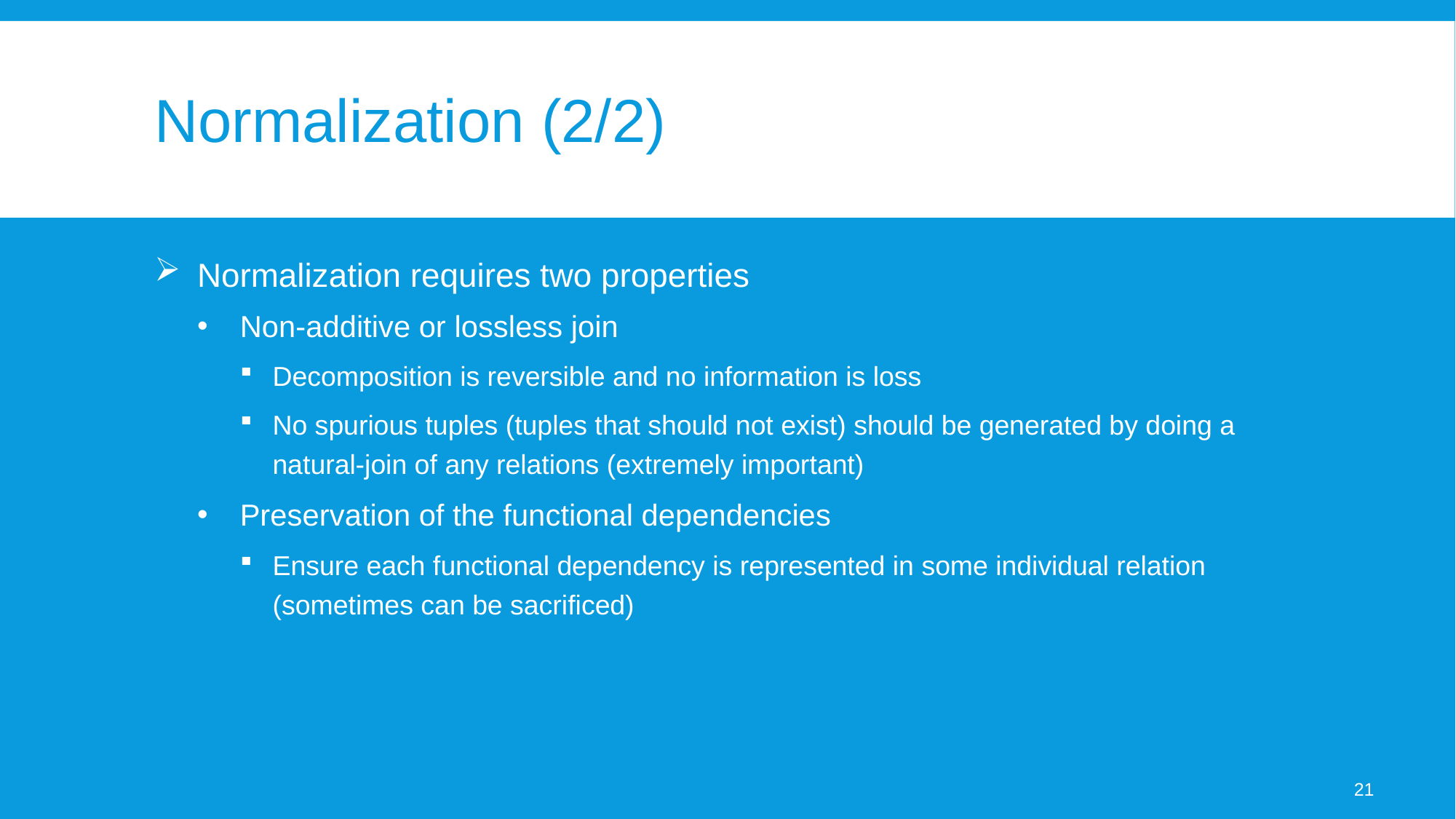

# Normalization (2/2)
Normalization requires two properties
Non-additive or lossless join
Decomposition is reversible and no information is loss
No spurious tuples (tuples that should not exist) should be generated by doing a natural-join of any relations (extremely important)
Preservation of the functional dependencies
Ensure each functional dependency is represented in some individual relation (sometimes can be sacrificed)

21